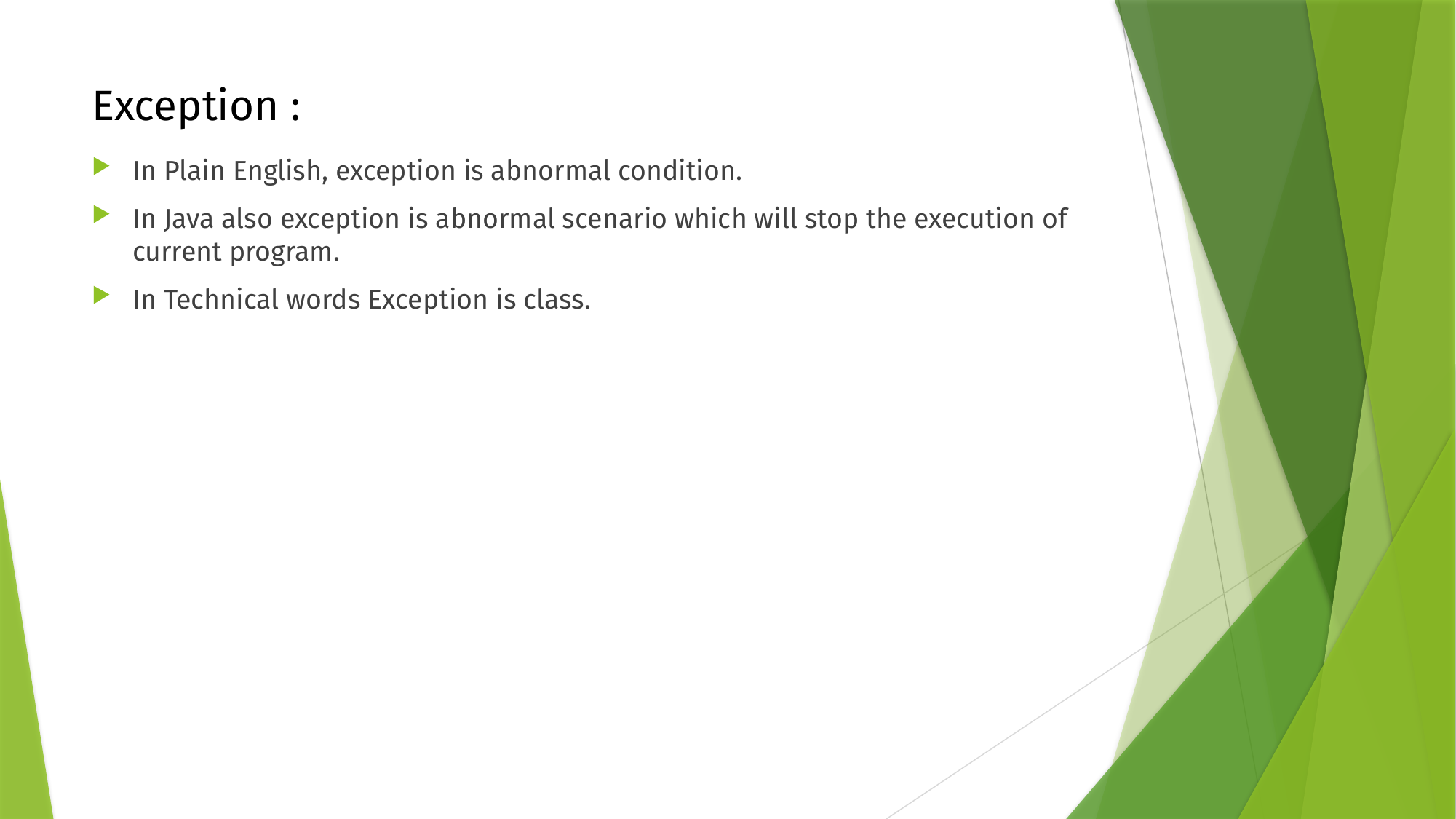

# Exception :
In Plain English, exception is abnormal condition.
In Java also exception is abnormal scenario which will stop the execution of current program.
In Technical words Exception is class.